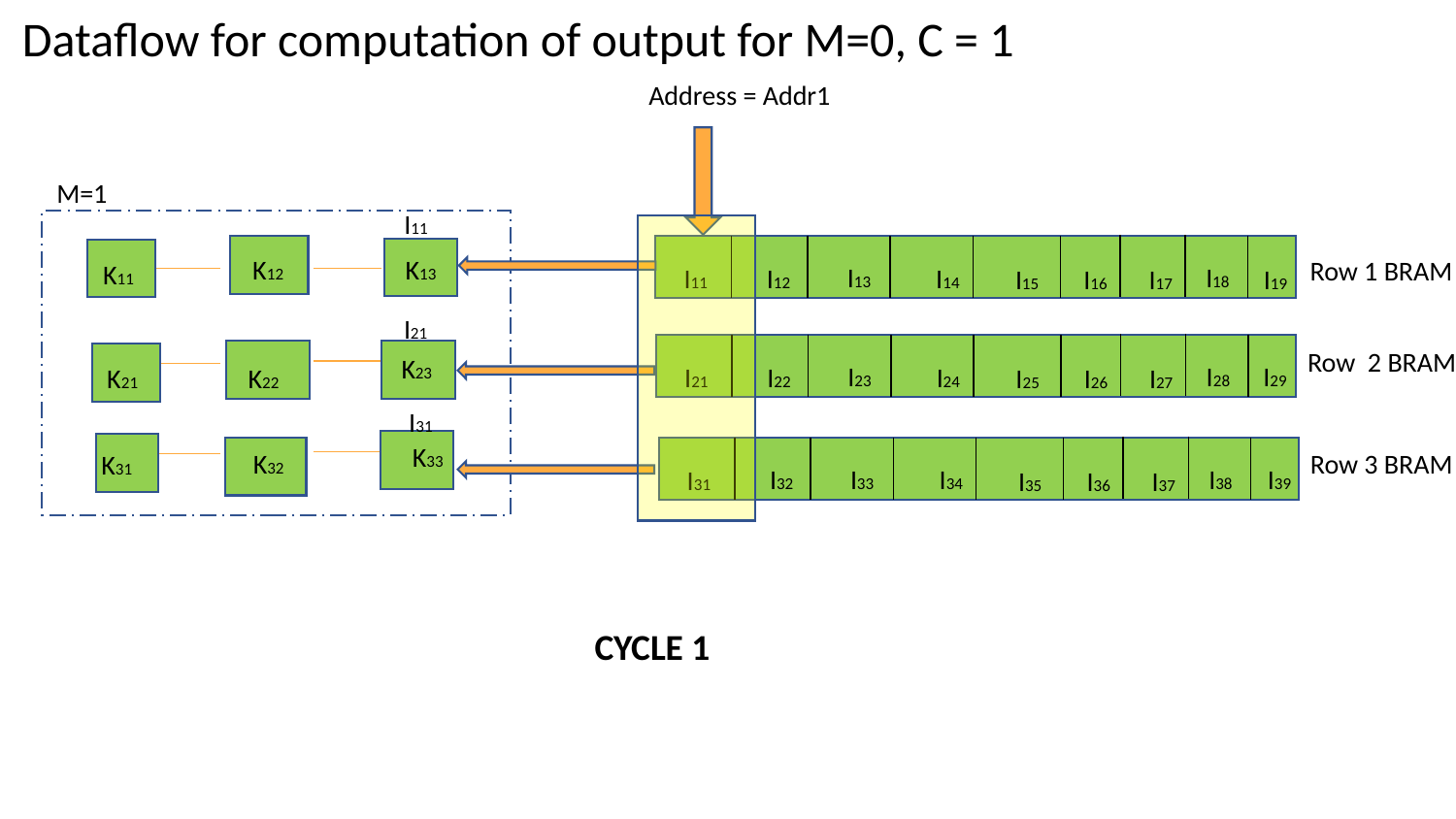

Dataflow for computation of output for M=0, C = 1
Address = Addr1

M=1
I11

I13
I18
I12
I14
I11
I15
I17
I16
I19

K13
K12
K11

K23
K21
K22

K33

K32
K31
Row 1 BRAM

I21

I23
I28
I22
I24
I21
I25
I27
I26
I29
 Row  2 BRAM

I31

I33
I38
I32
I34
I31
I35
I37
I36
I39
Row 3 BRAM

CYCLE 1